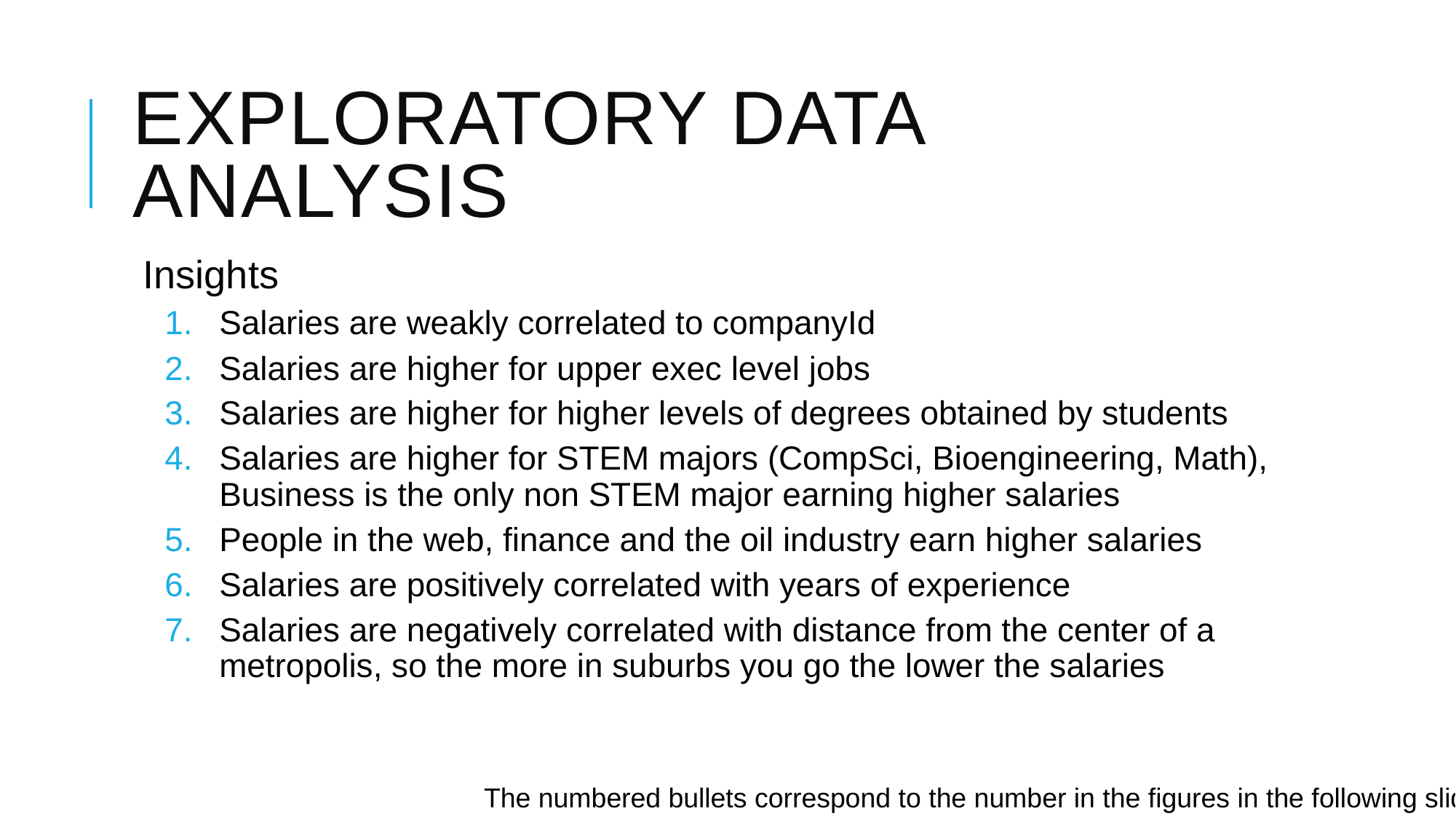

# Exploratory Data Analysis
Insights
Salaries are weakly correlated to companyId
Salaries are higher for upper exec level jobs
Salaries are higher for higher levels of degrees obtained by students
Salaries are higher for STEM majors (CompSci, Bioengineering, Math), Business is the only non STEM major earning higher salaries
People in the web, finance and the oil industry earn higher salaries
Salaries are positively correlated with years of experience
Salaries are negatively correlated with distance from the center of a metropolis, so the more in suburbs you go the lower the salaries
The numbered bullets correspond to the number in the figures in the following slides